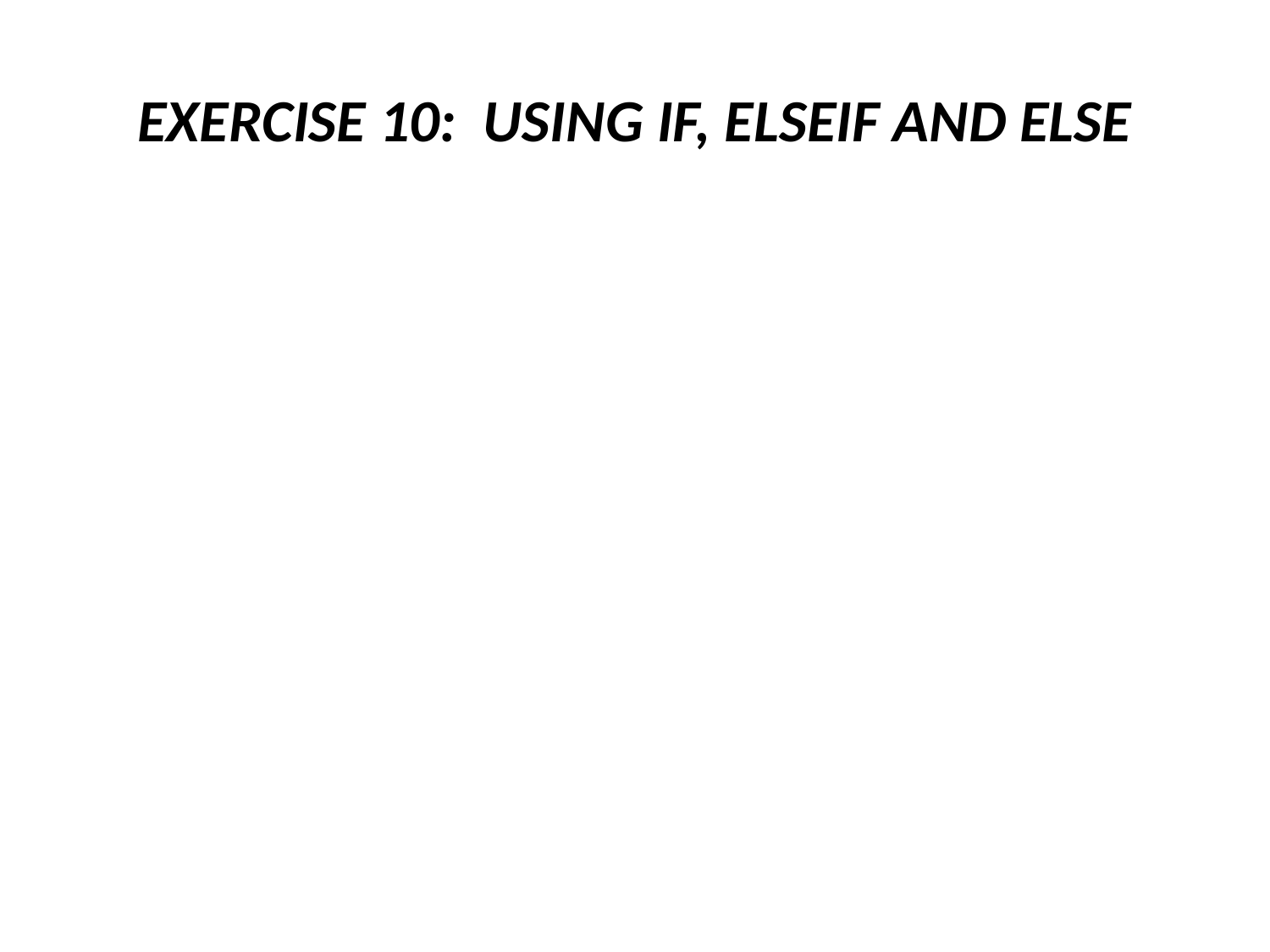

# Exercise 10:  Using IF, ELSEIF and ELSE